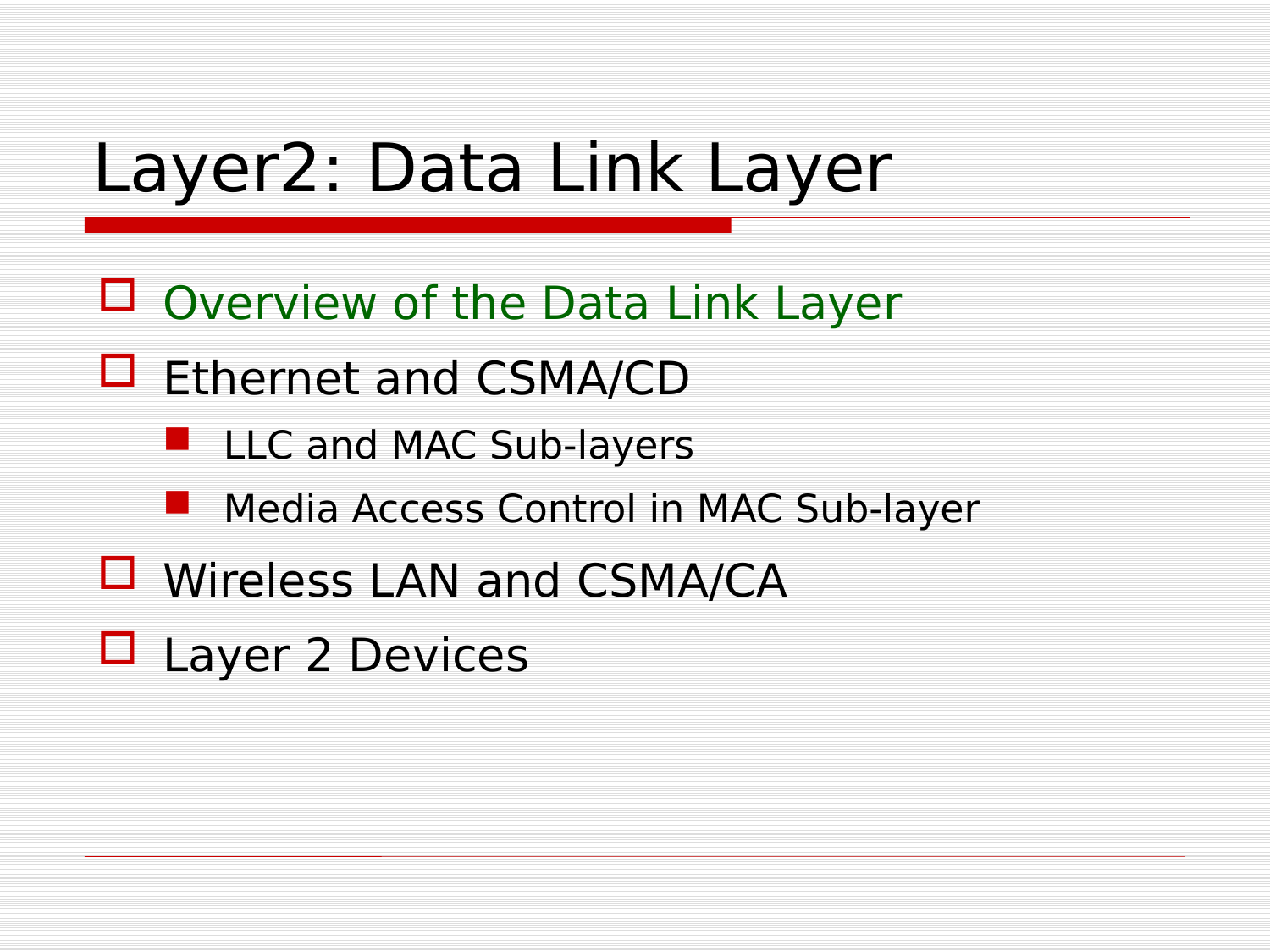

# Layer2: Data Link Layer
Overview of the Data Link Layer
Ethernet and CSMA/CD
LLC and MAC Sub-layers
Media Access Control in MAC Sub-layer
Wireless LAN and CSMA/CA
Layer 2 Devices